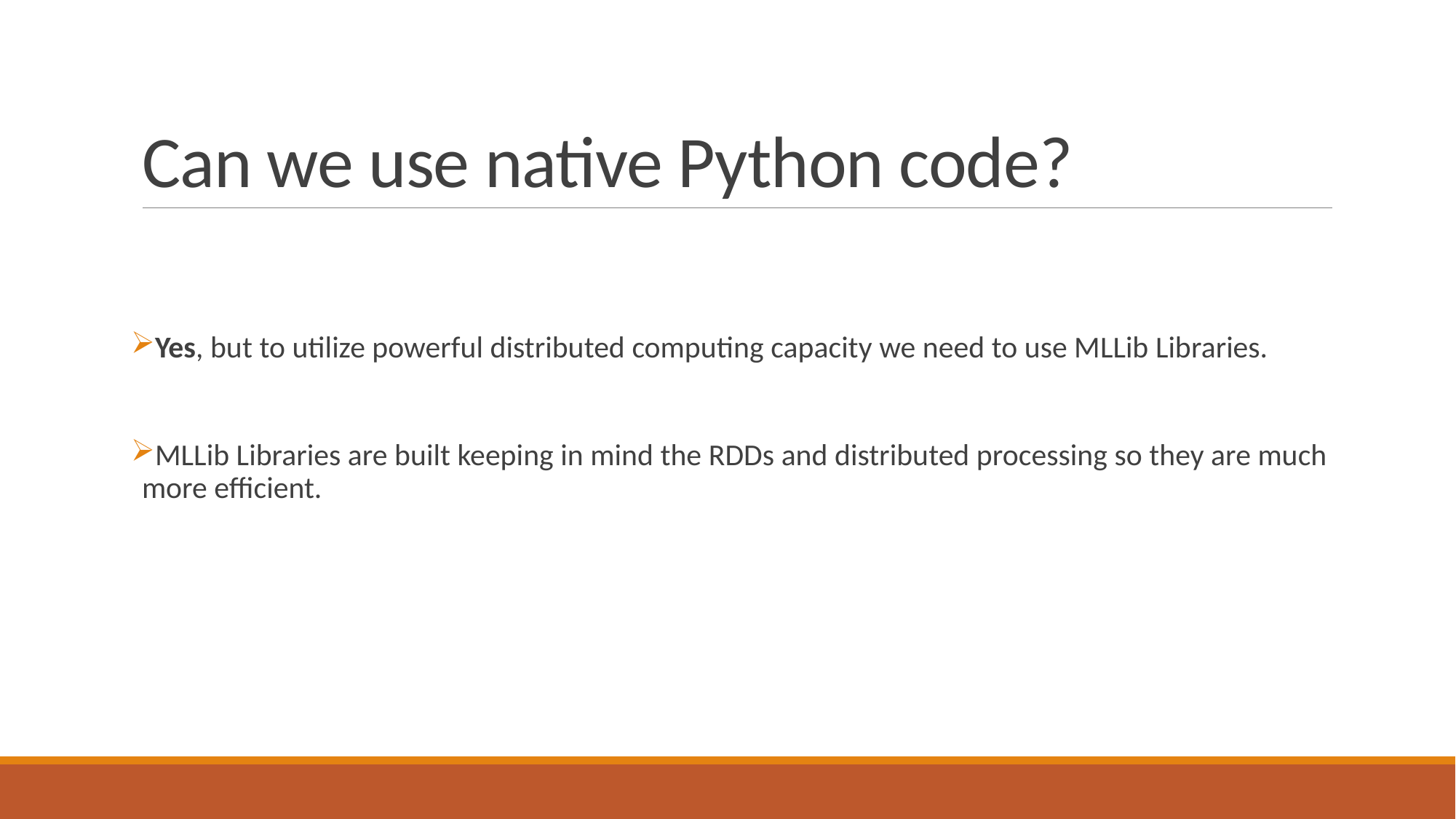

# Can we use native Python code?
Yes, but to utilize powerful distributed computing capacity we need to use MLLib Libraries.

MLLib Libraries are built keeping in mind the RDDs and distributed processing so they are much more efficient.